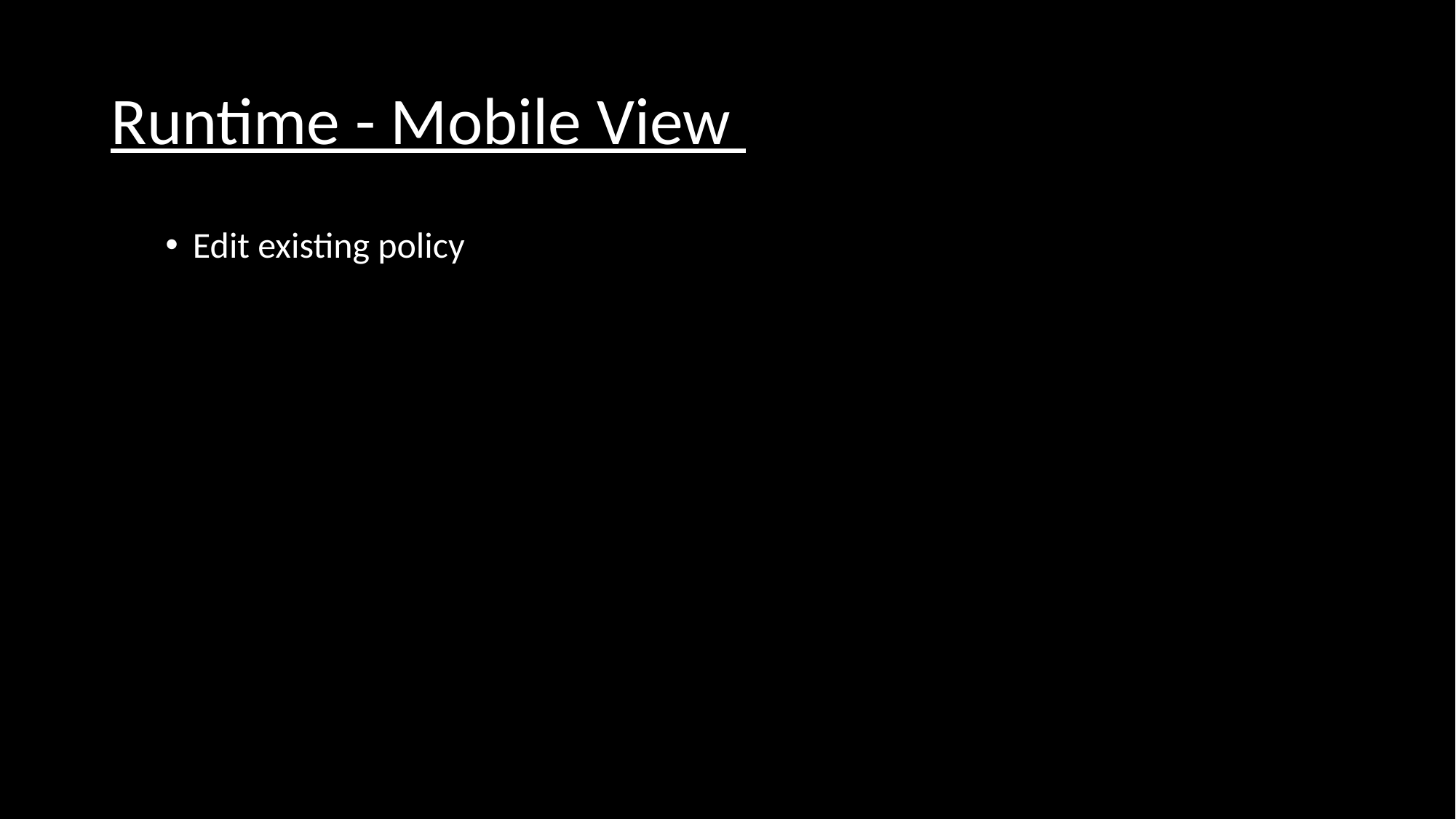

# Runtime - Mobile View
Edit existing policy